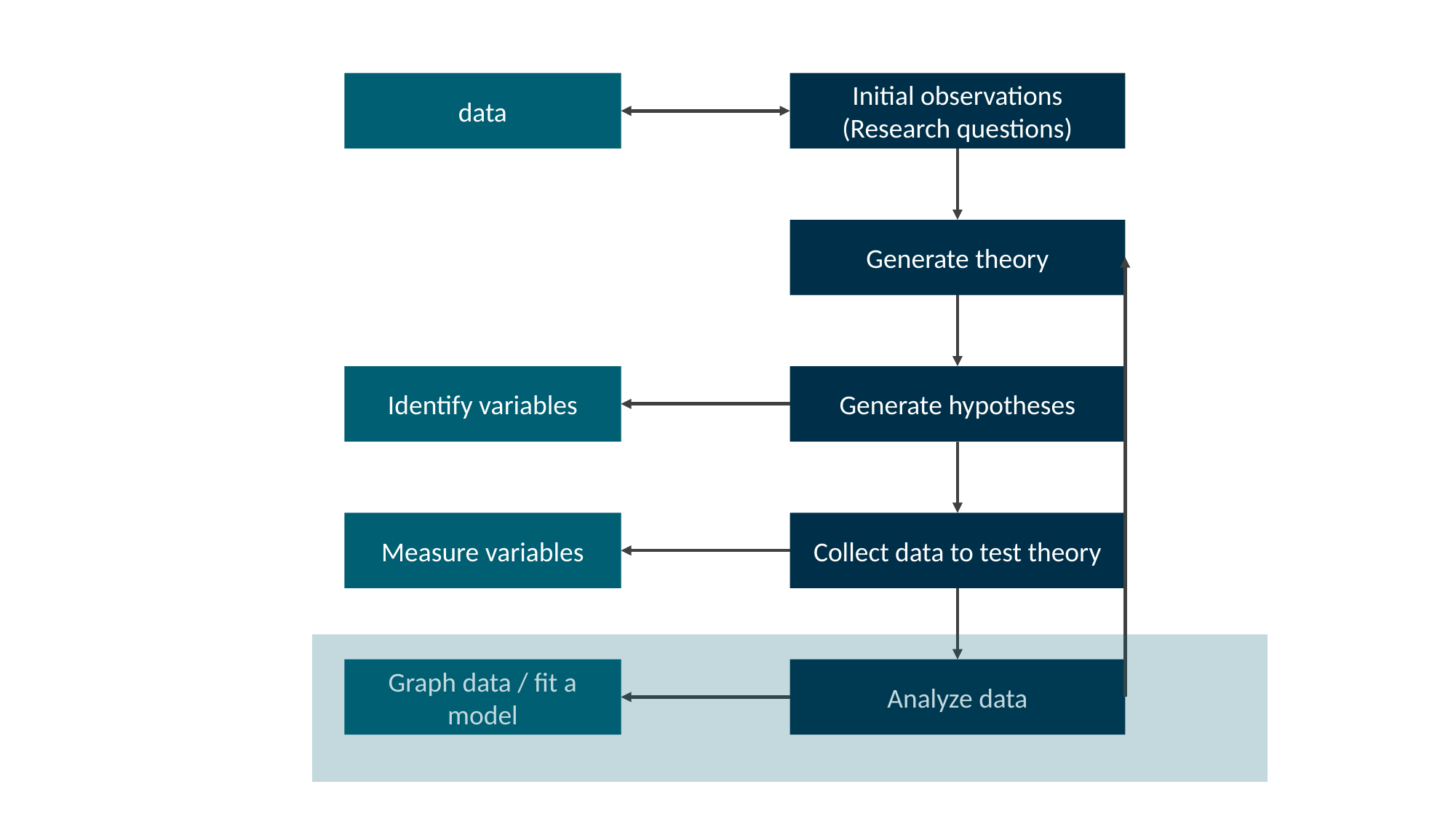

data
Initial observations
(Research questions)
Generate theory
Identify variables
Generate hypotheses
Measure variables
Collect data to test theory
Graph data / fit a model
Analyze data